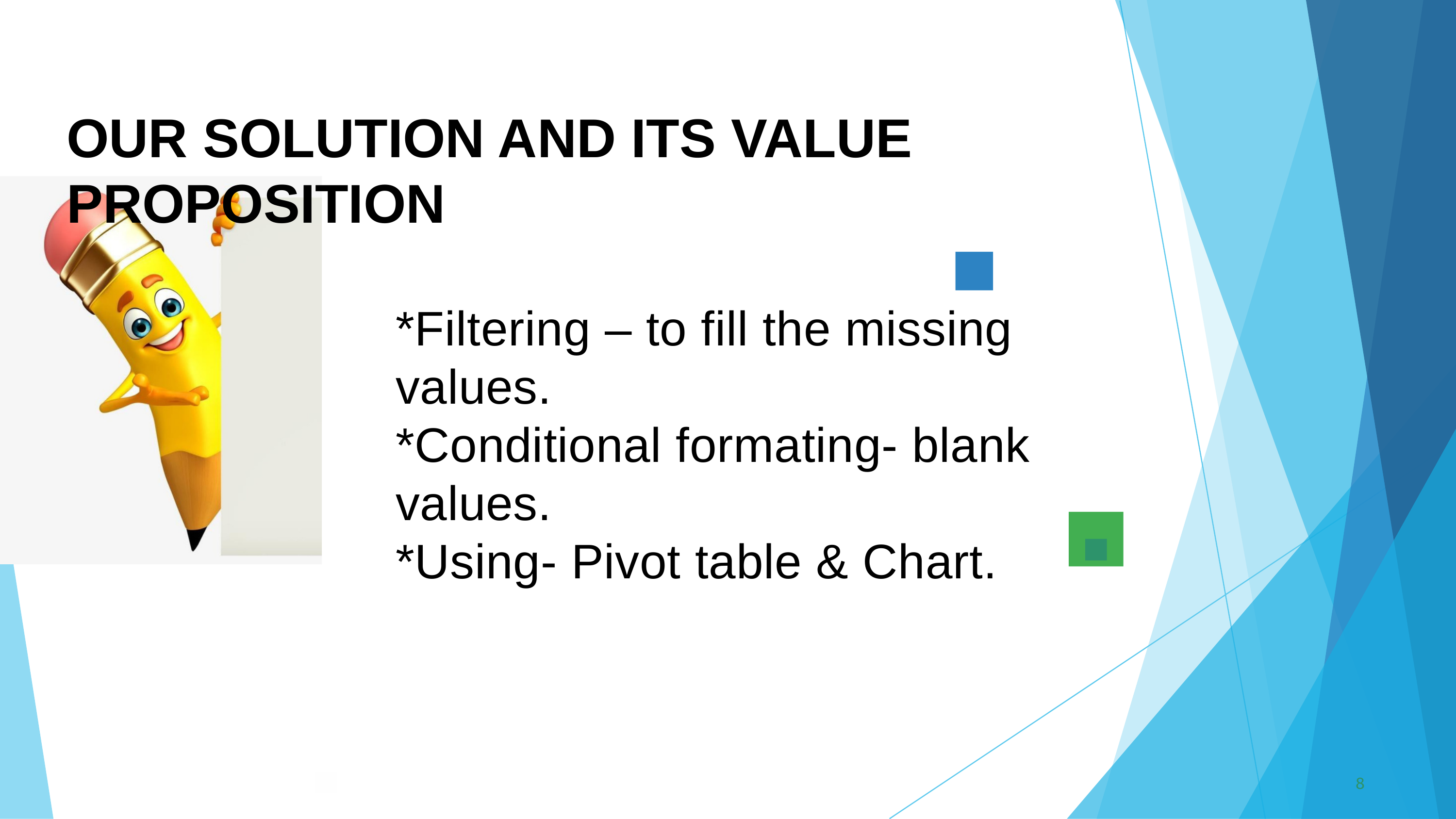

OUR SOLUTION AND ITS VALUE PROPOSITION

*Filtering – to fill the missing values.
*Conditional formating- blank values.
*Using- Pivot table & Chart.

8